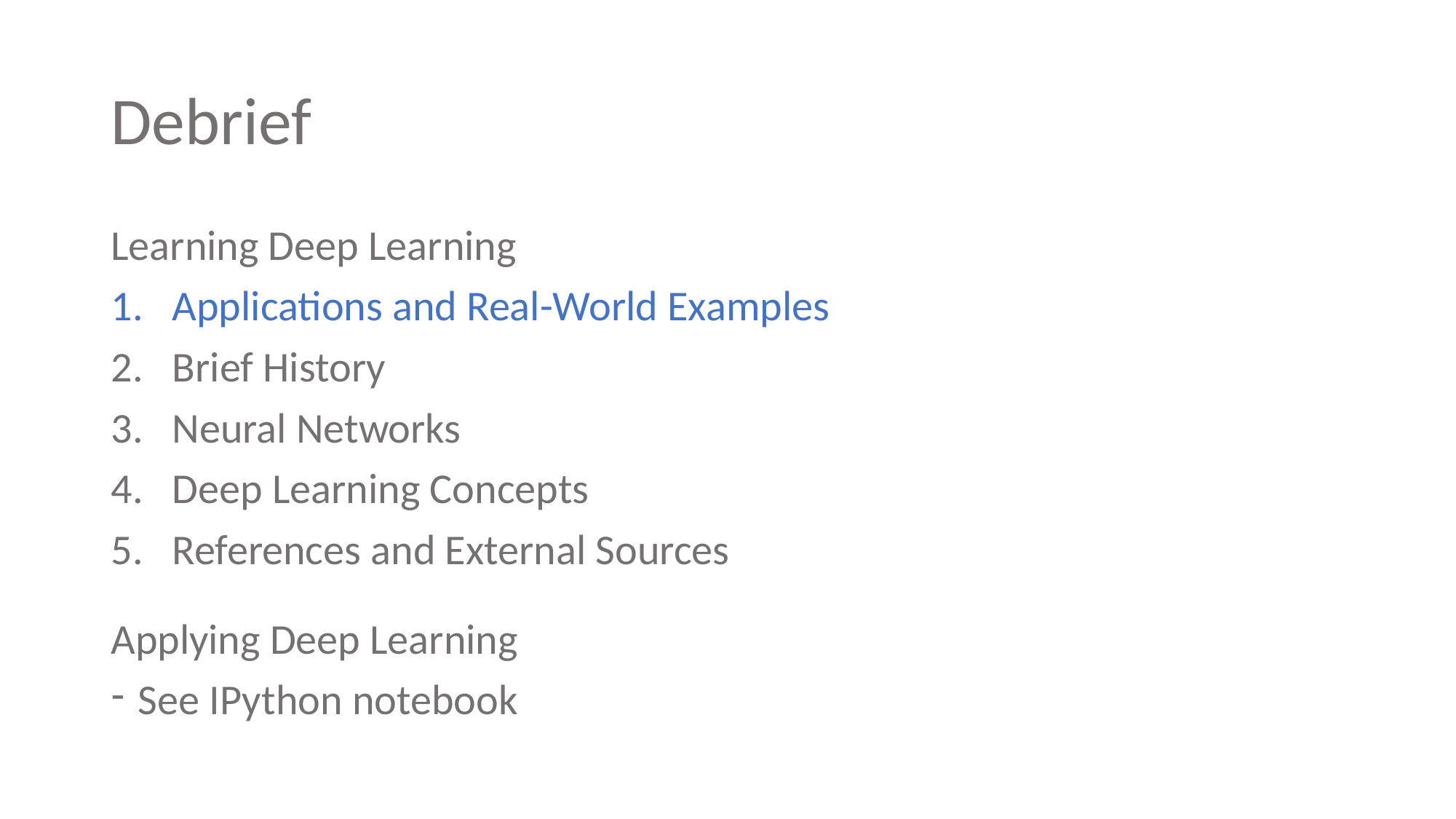

# Debrief
Learning Deep Learning
Applications and Real-World Examples
Brief History
Neural Networks
Deep Learning Concepts
References and External Sources

Applying Deep Learning
See IPython notebook